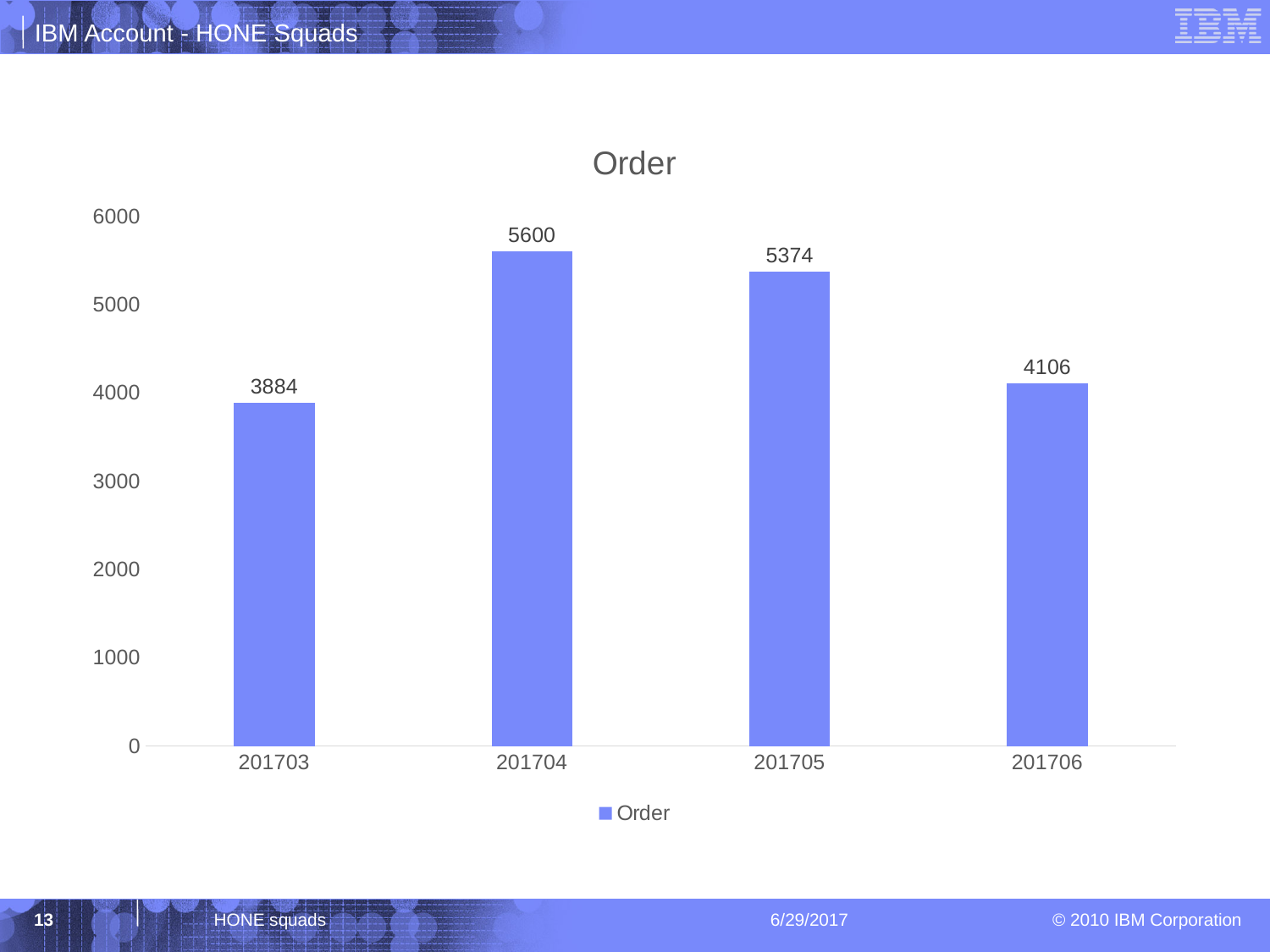

### Chart:

| Category | Order |
|---|---|
| 201703 | 3884.0 |
| 201704 | 5600.0 |
| 201705 | 5374.0 |
| 201706 | 4106.0 |
13
HONE squads
6/29/2017